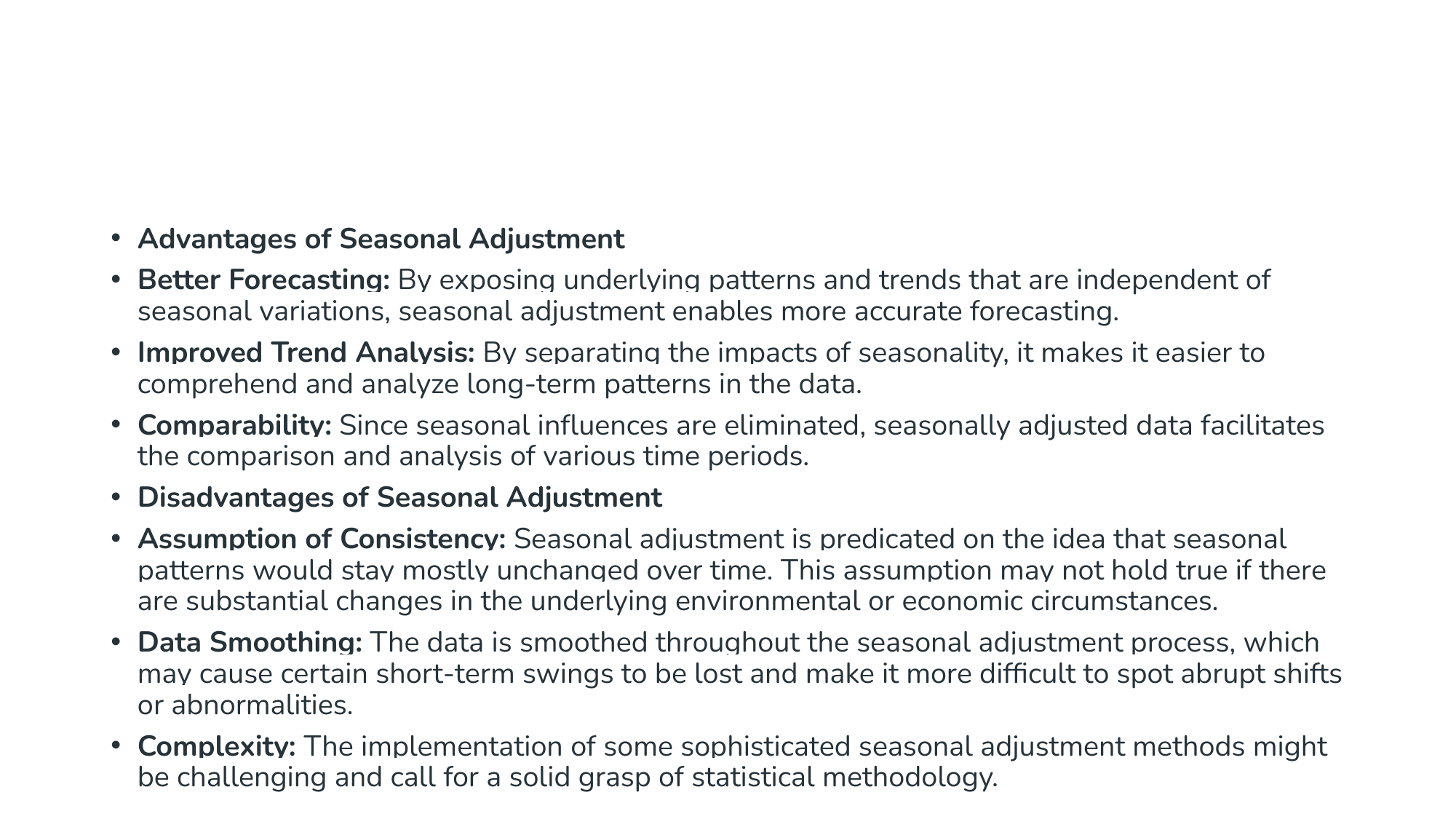

#
Advantages of Seasonal Adjustment
Better Forecasting: By exposing underlying patterns and trends that are independent of seasonal variations, seasonal adjustment enables more accurate forecasting.
Improved Trend Analysis: By separating the impacts of seasonality, it makes it easier to comprehend and analyze long-term patterns in the data.
Comparability: Since seasonal influences are eliminated, seasonally adjusted data facilitates the comparison and analysis of various time periods.
Disadvantages of Seasonal Adjustment
Assumption of Consistency: Seasonal adjustment is predicated on the idea that seasonal patterns would stay mostly unchanged over time. This assumption may not hold true if there are substantial changes in the underlying environmental or economic circumstances.
Data Smoothing: The data is smoothed throughout the seasonal adjustment process, which may cause certain short-term swings to be lost and make it more difficult to spot abrupt shifts or abnormalities.
Complexity: The implementation of some sophisticated seasonal adjustment methods might be challenging and call for a solid grasp of statistical methodology.